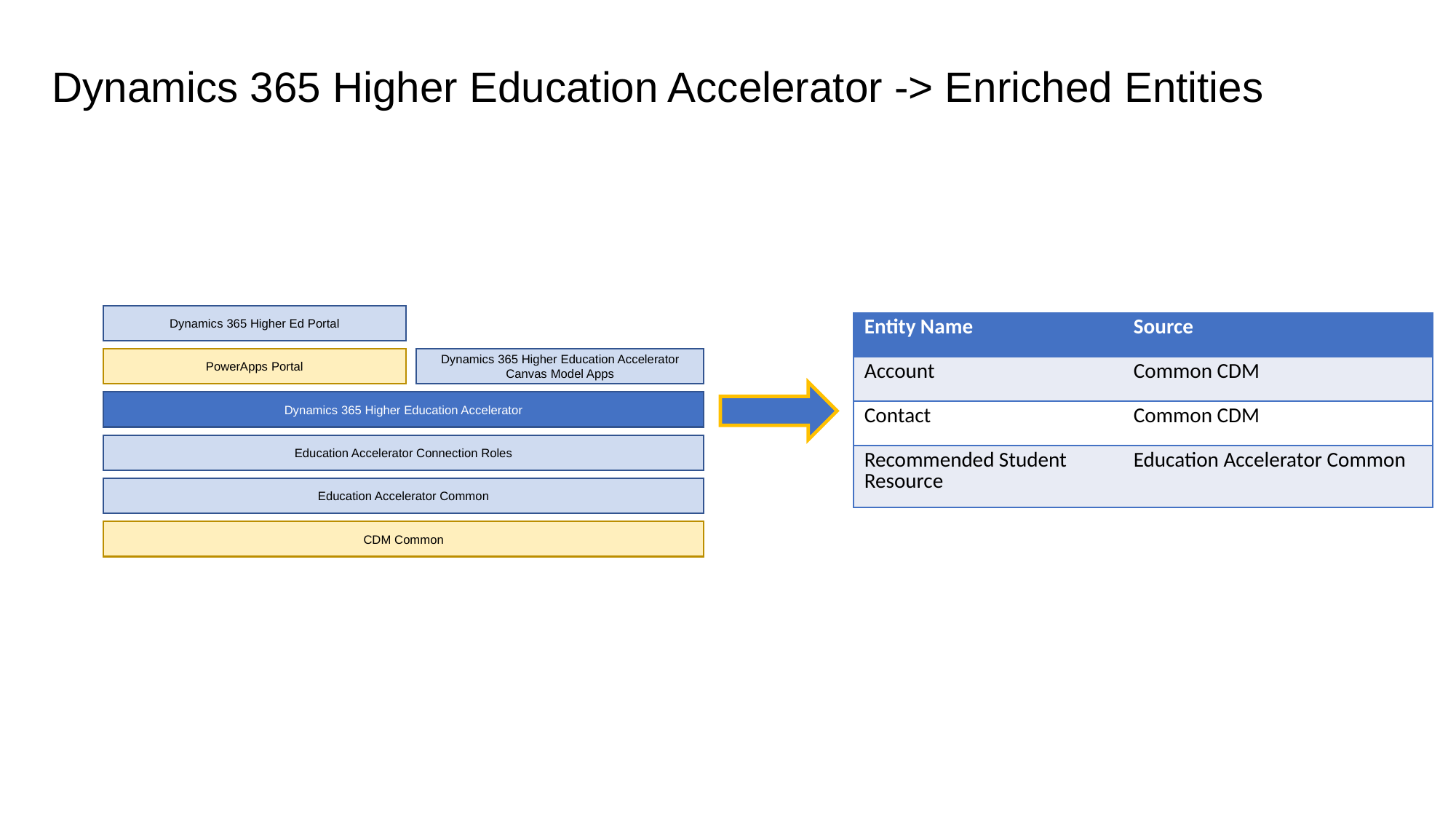

Dynamics 365 Higher Education Accelerator -> Enriched Entities

Dynamics 365 Higher Ed Portal

Dynamics 365 Higher Education Accelerator Canvas Model Apps
PowerApps Portal
Dynamics 365 Higher Education Accelerator
Education Accelerator Connection Roles
Education Accelerator Common
CDM Common
| Entity Name | Source |
| --- | --- |
| Account | Common CDM |
| Contact | Common CDM |
| Recommended Student Resource | Education Accelerator Common |